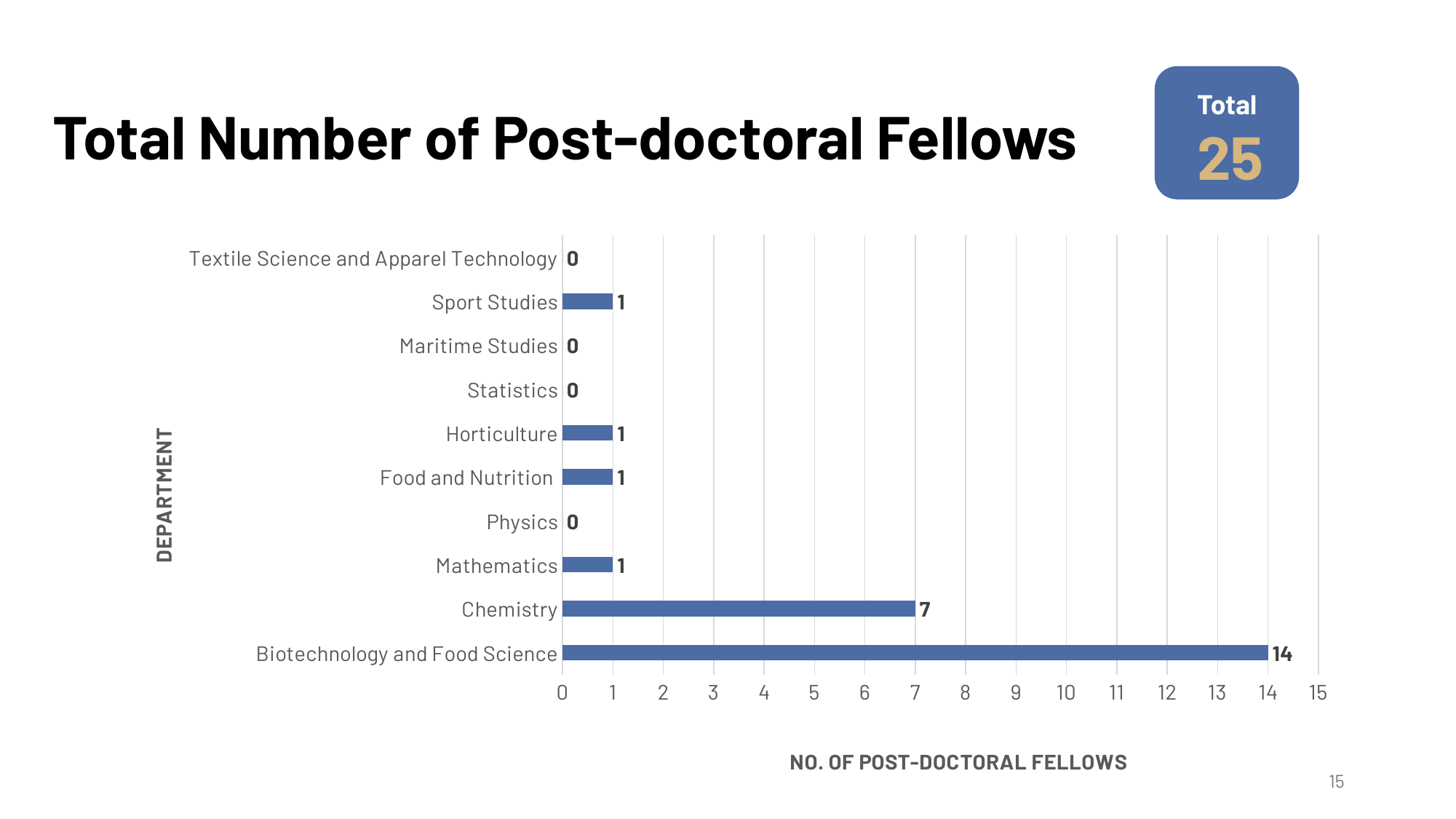

# Total Number of Post-doctoral Fellows

Total
25

### Chart

| Category |  |
|---|---|
| Biotechnology and Food Science | 14.0 |
| Chemistry | 7.0 |
| Mathematics | 1.0 |
| Physics | 0.0 |
| Food and Nutrition  | 1.0 |
| Horticulture | 1.0 |
| Statistics | 0.0 |
| Maritime Studies | 0.0 |
| Sport Studies | 1.0 |
| Textile Science and Apparel Technology | 0.0 |
| Biotechnology and Food Science | 14 |
| --- | --- |
| Chemistry | 7 |
| Mathematics | 1 |
| Physics | 0 |
| Food and Nutrition | 1 |
| Horticulture | 1 |
| Statistics | 0 |
| Maritime Studies | 0 |
| Sport Studies | 1 |
| Textile Science and Apparel Technology | 0 |
| TOTAL | 25 |
15